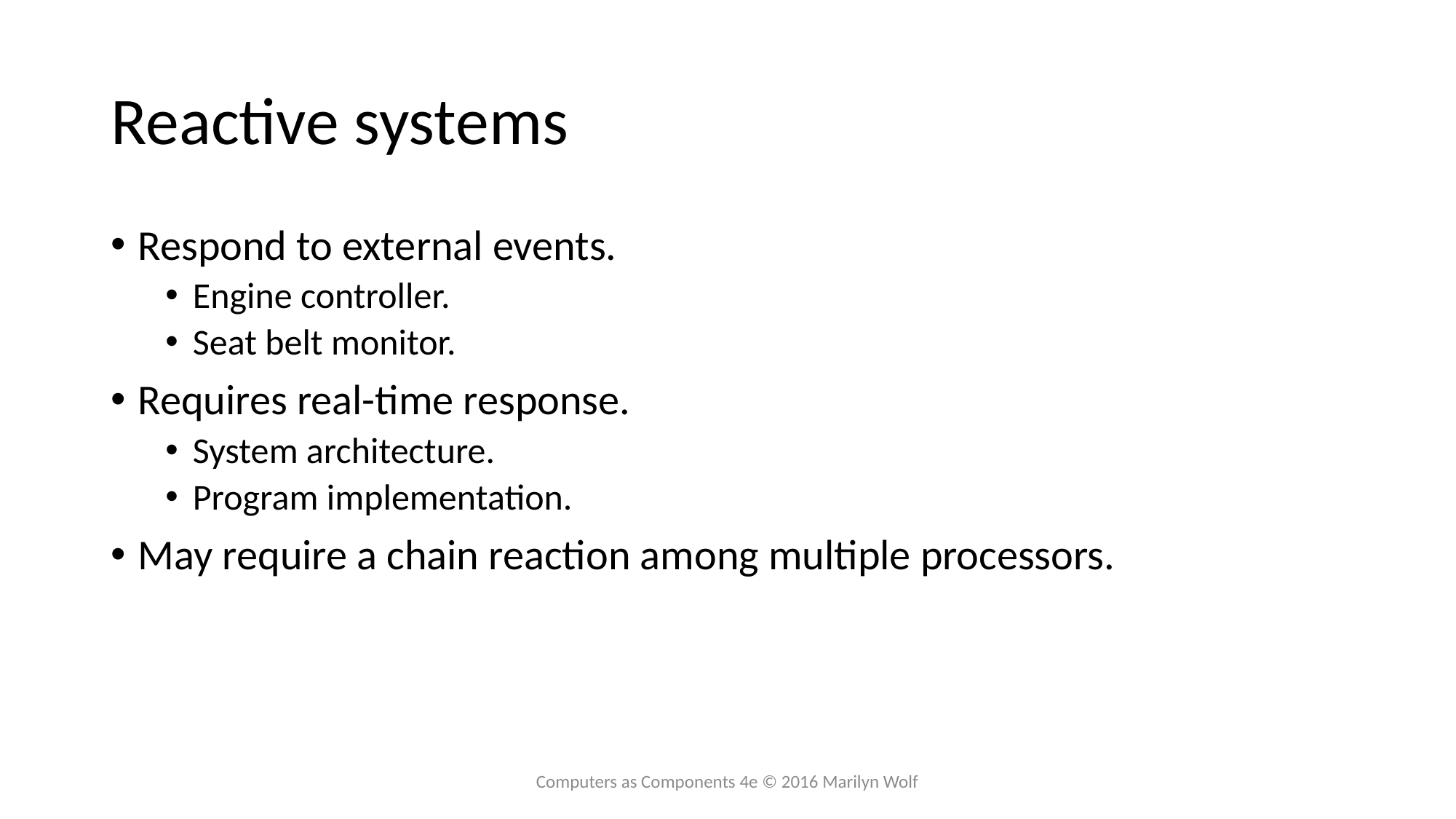

# Reactive systems
Respond to external events.
Engine controller.
Seat belt monitor.
Requires real-time response.
System architecture.
Program implementation.
May require a chain reaction among multiple processors.
Computers as Components 4e © 2016 Marilyn Wolf